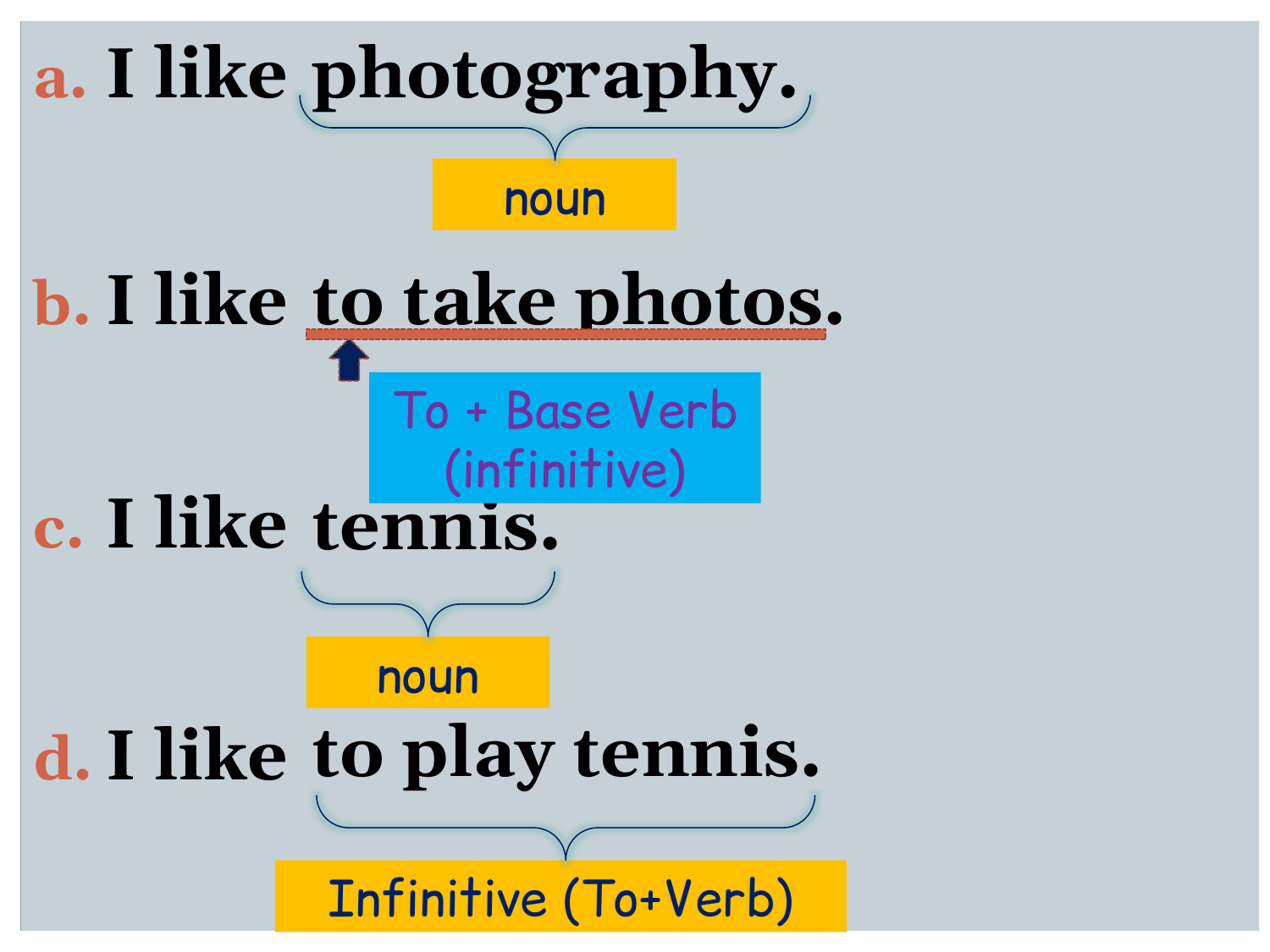

I like

I like

I like

I like
photography.

to take photos.

tennis.

to play tennis.
#
noun

To + Base Verb (infinitive)

noun
Infinitive (To+Verb)